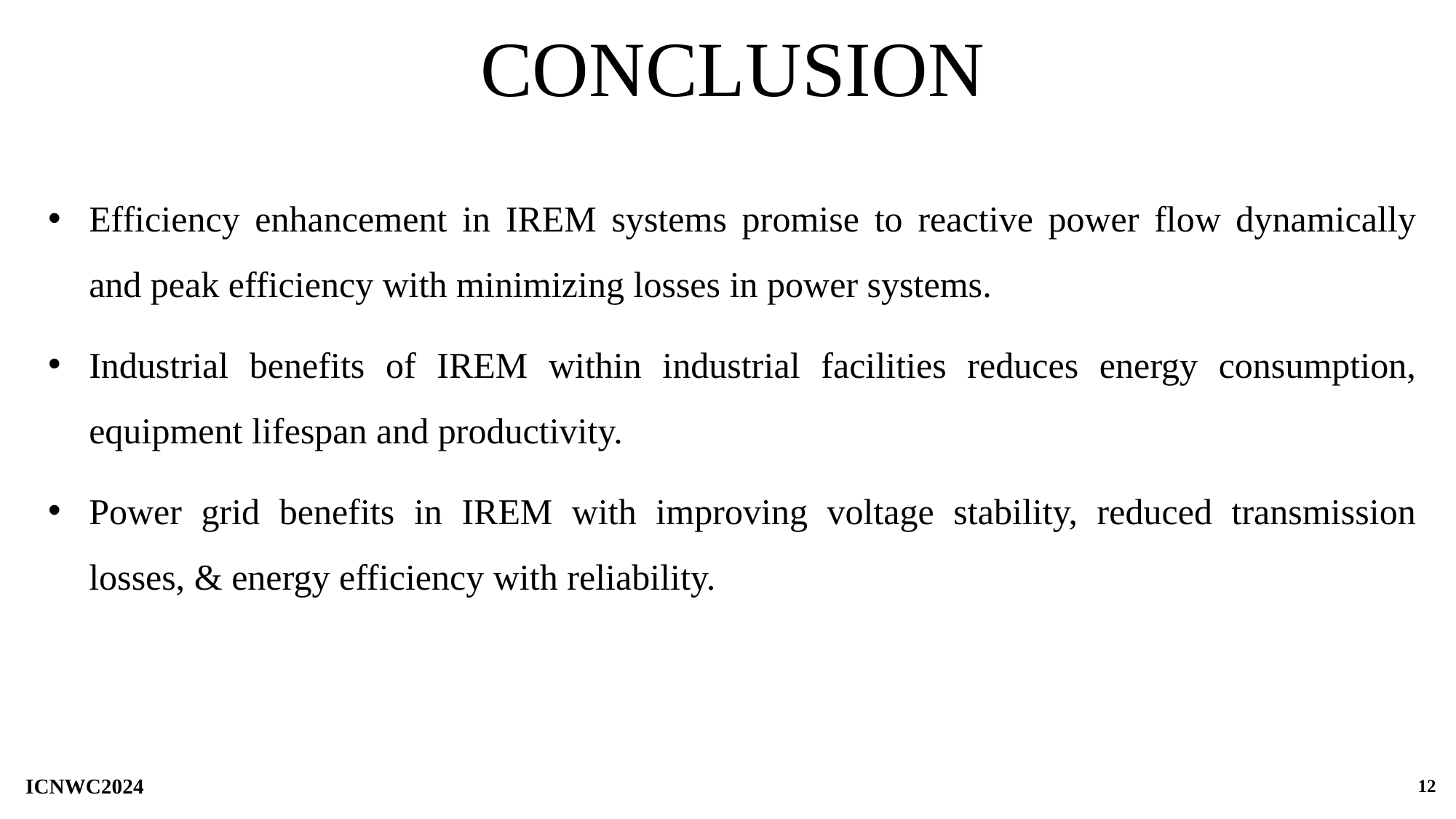

# CONCLUSION
Efficiency enhancement in IREM systems promise to reactive power flow dynamically and peak efficiency with minimizing losses in power systems.
Industrial benefits of IREM within industrial facilities reduces energy consumption, equipment lifespan and productivity.
Power grid benefits in IREM with improving voltage stability, reduced transmission losses, & energy efficiency with reliability.
12
ICNWC2024